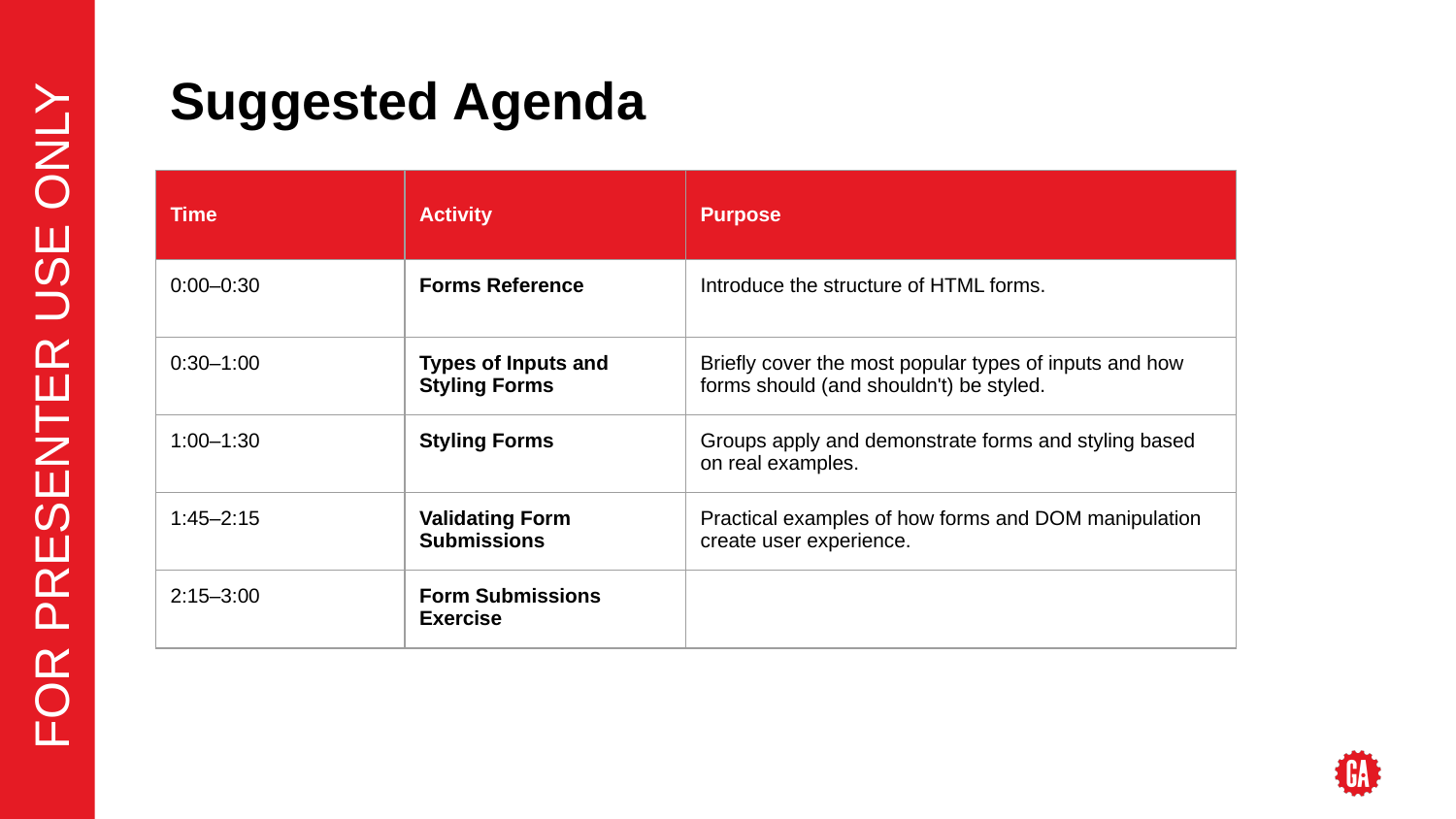

# Suggested Agenda

| Time | Activity | Purpose |
| --- | --- | --- |
| 0:00–0:30 | Forms Reference | Introduce the structure of HTML forms. |
| 0:30–1:00 | Types of Inputs and Styling Forms | Briefly cover the most popular types of inputs and how forms should (and shouldn't) be styled. |
| 1:00–1:30 | Styling Forms | Groups apply and demonstrate forms and styling based on real examples. |
| 1:45–2:15 | Validating Form Submissions | Practical examples of how forms and DOM manipulation create user experience. |
| 2:15–3:00 | Form Submissions Exercise |  |